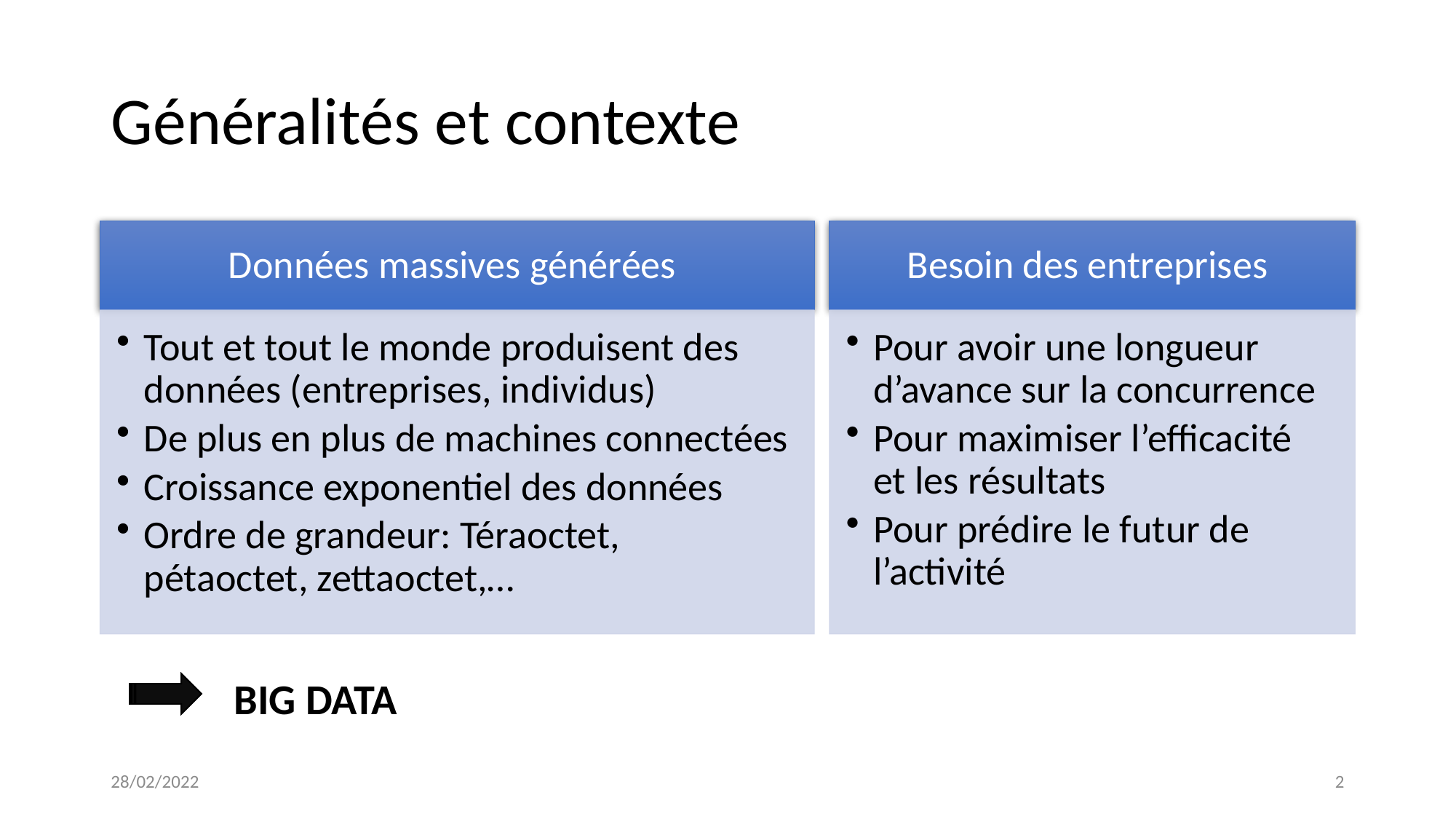

# Généralités et contexte
Besoin des entreprises
Pour avoir une longueur d’avance sur la concurrence
Pour maximiser l’efficacité et les résultats
Pour prédire le futur de l’activité
Données massives générées
Tout et tout le monde produisent des données (entreprises, individus)
De plus en plus de machines connectées
Croissance exponentiel des données
Ordre de grandeur: Téraoctet, pétaoctet, zettaoctet,…
BIG DATA

28/02/2022
2